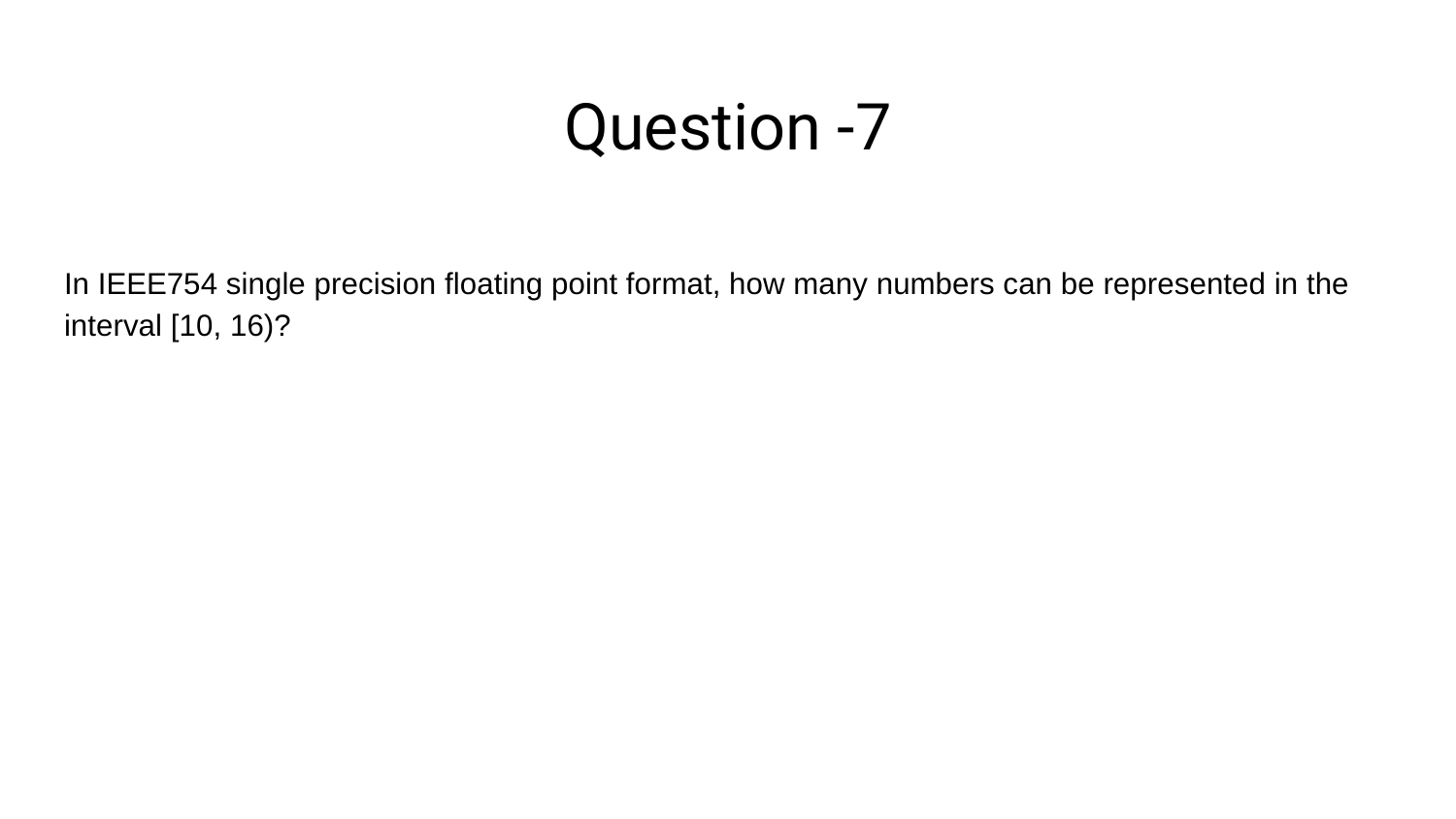

# Question -7

In IEEE754 single precision floating point format, how many numbers can be represented in the interval [10, 16)?